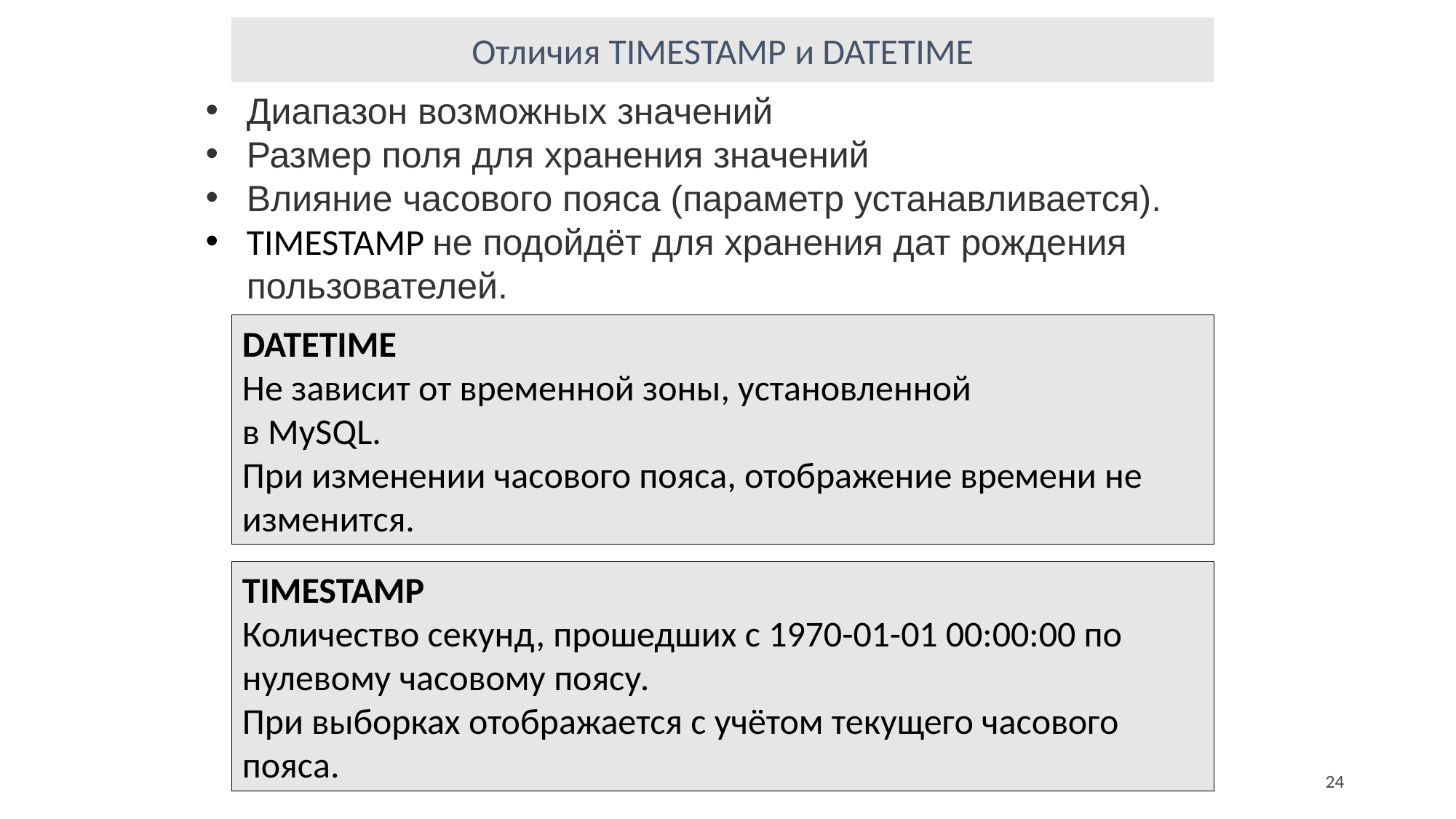

Отличия TIMESTAMP и DATETIME
Диапазон возможных значений
Размер поля для хранения значений
Влияние часового пояса (параметр устанавливается).
TIMESTAMP не подойдёт для хранения дат рождения пользователей.
DATETIME
Не зависит от временной зоны, установленной
в MySQL.
При изменении часового пояса, отображение времени не изменится.
TIMESTAMP
Количество секунд, прошедших с 1970-01-01 00:00:00 по нулевому часовому поясу.
При выборках отображается с учётом текущего часового пояса.
24